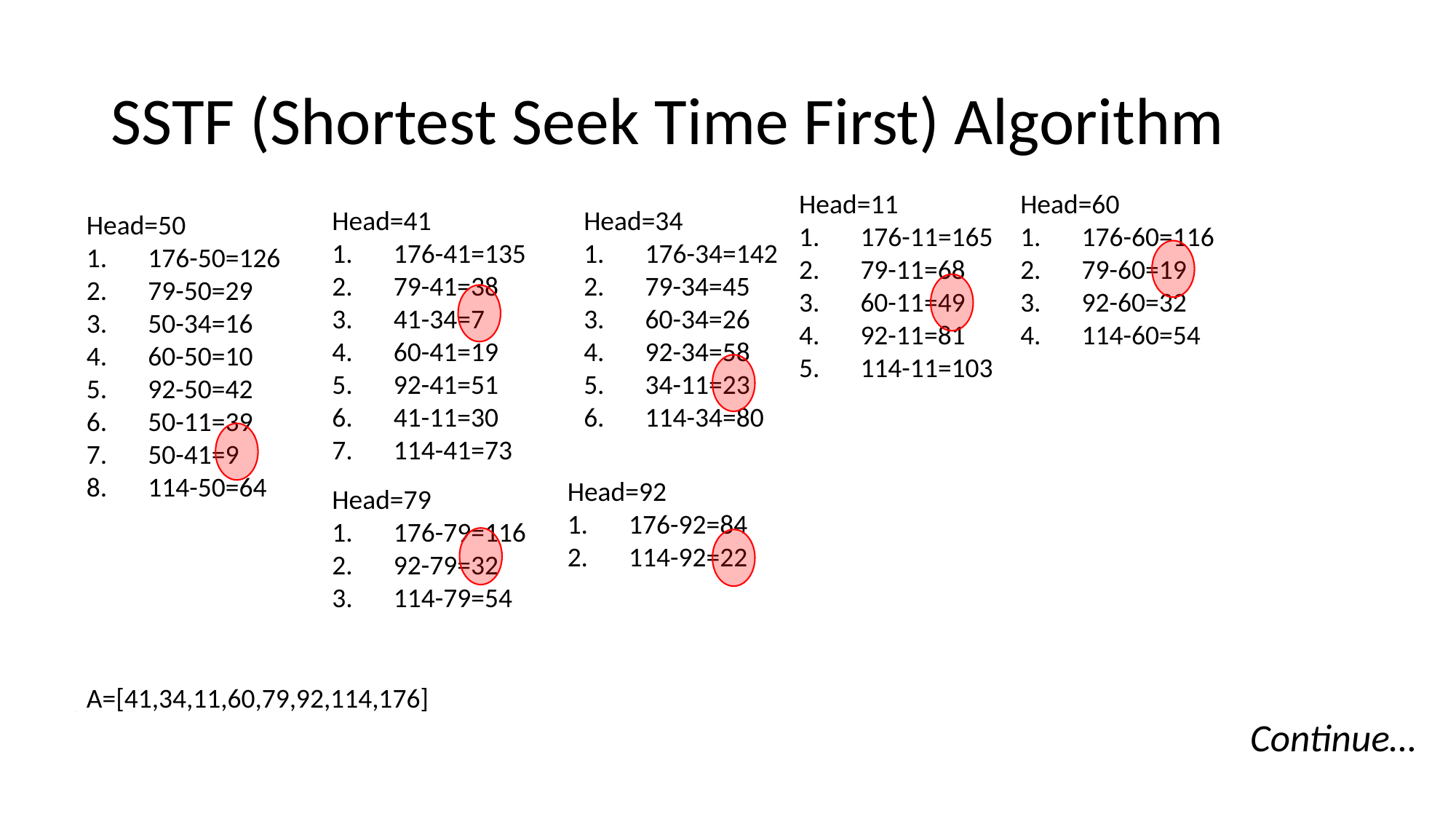

# SSTF (Shortest Seek Time First) Algorithm
Head=11
176-11=165
79-11=68
60-11=49
92-11=81
114-11=103
Head=60
176-60=116
79-60=19
92-60=32
114-60=54
Head=41
176-41=135
79-41=38
41-34=7
60-41=19
92-41=51
41-11=30
114-41=73
Head=34
176-34=142
79-34=45
60-34=26
92-34=58
34-11=23
114-34=80
Head=50
176-50=126
79-50=29
50-34=16
60-50=10
92-50=42
50-11=39
50-41=9
114-50=64

Head=92
176-92=84
114-92=22
Head=79
176-79=116
92-79=32
114-79=54

A=[41,]
Continue…
A=[41,34,]
A=[41,34,11]
A=[41,34,11,60]
A=[41,34,11,60,79]
A=[41,34,11,60,79,92,114,176]
A=[41,34,11,60,79,92]